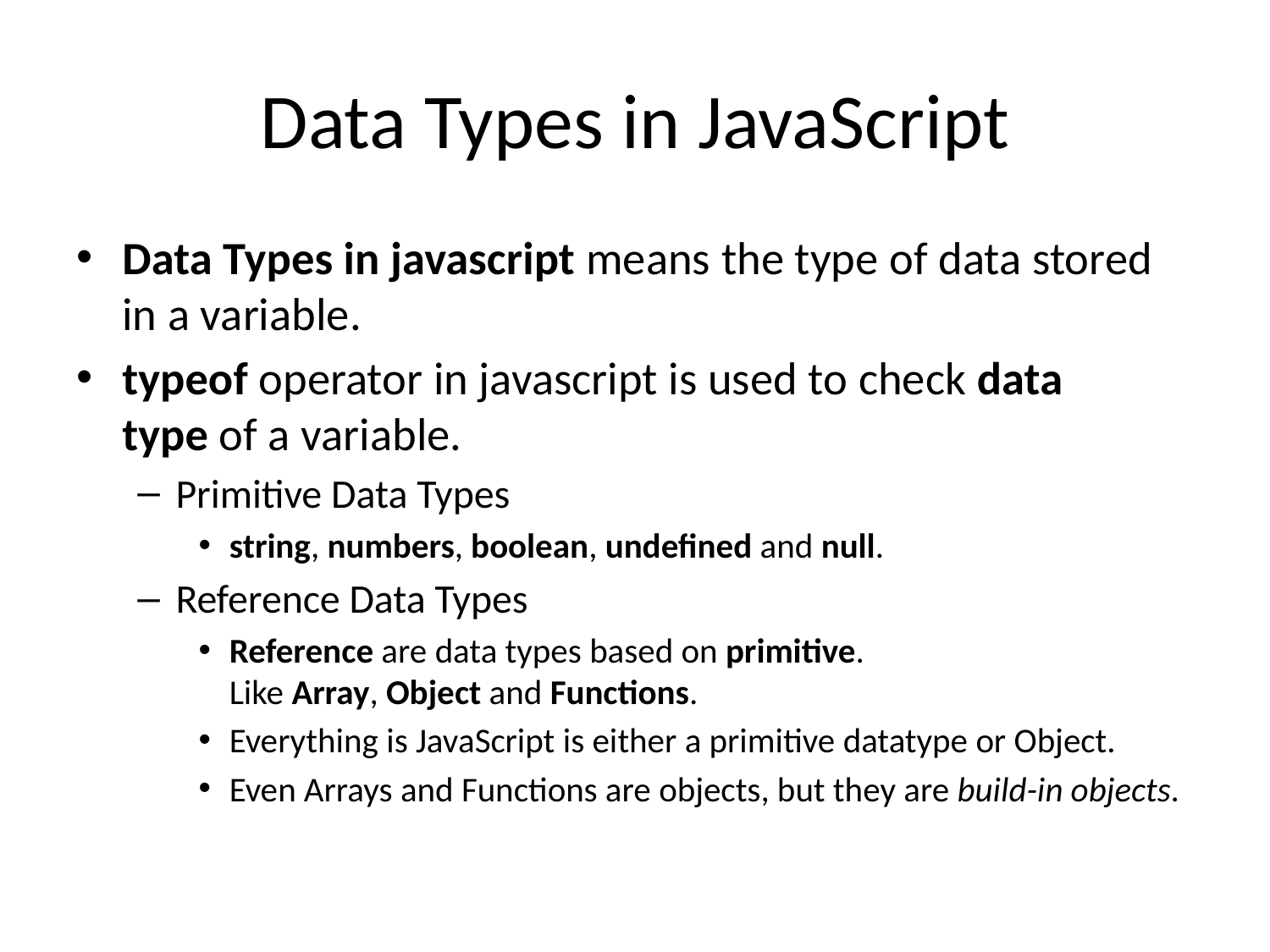

# Data Types in JavaScript
Data Types in javascript means the type of data stored in a variable.
typeof operator in javascript is used to check data type of a variable.
Primitive Data Types
string, numbers, boolean, undefined and null.
Reference Data Types
Reference are data types based on primitive. Like Array, Object and Functions.
Everything is JavaScript is either a primitive datatype or Object.
Even Arrays and Functions are objects, but they are build-in objects.